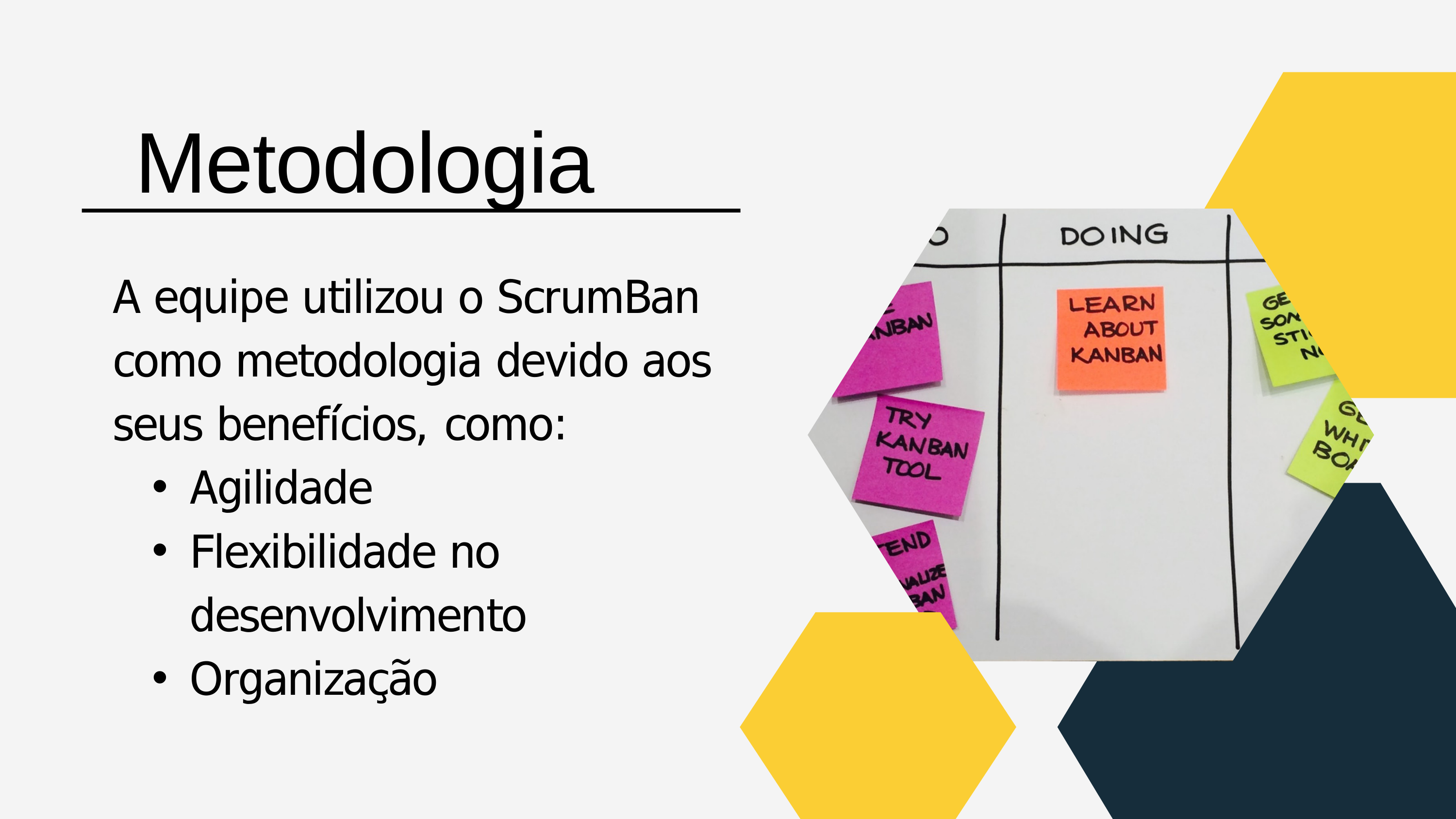

Metodologia

A equipe utilizou o ScrumBan como metodologia devido aos seus benefícios, como:
Agilidade
Flexibilidade no desenvolvimento
Organização